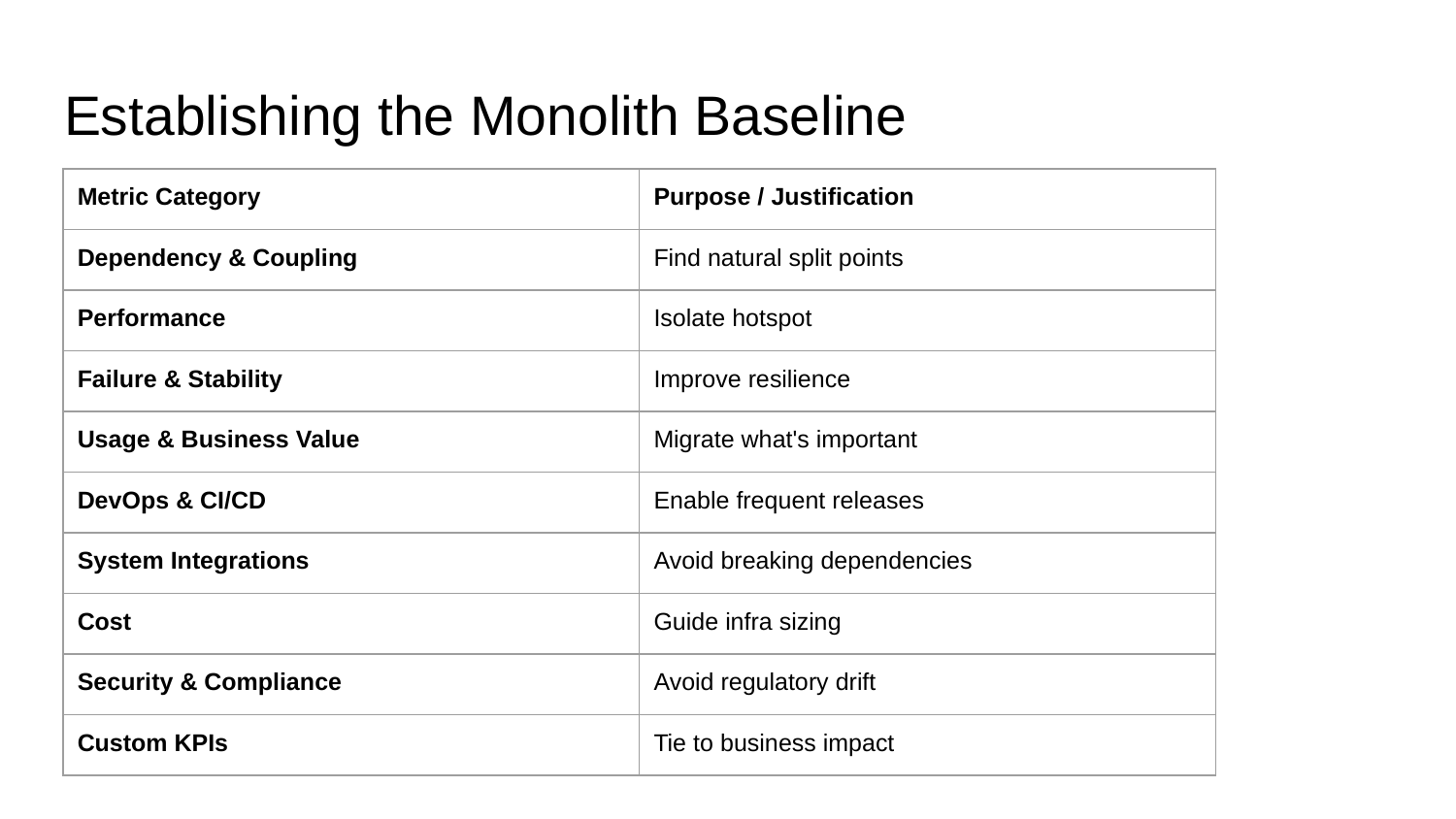

# Establishing the Monolith Baseline
| Metric Category | Purpose / Justification |
| --- | --- |
| Dependency & Coupling | Find natural split points |
| Performance | Isolate hotspot |
| Failure & Stability | Improve resilience |
| Usage & Business Value | Migrate what's important |
| DevOps & CI/CD | Enable frequent releases |
| System Integrations | Avoid breaking dependencies |
| Cost | Guide infra sizing |
| Security & Compliance | Avoid regulatory drift |
| Custom KPIs | Tie to business impact |